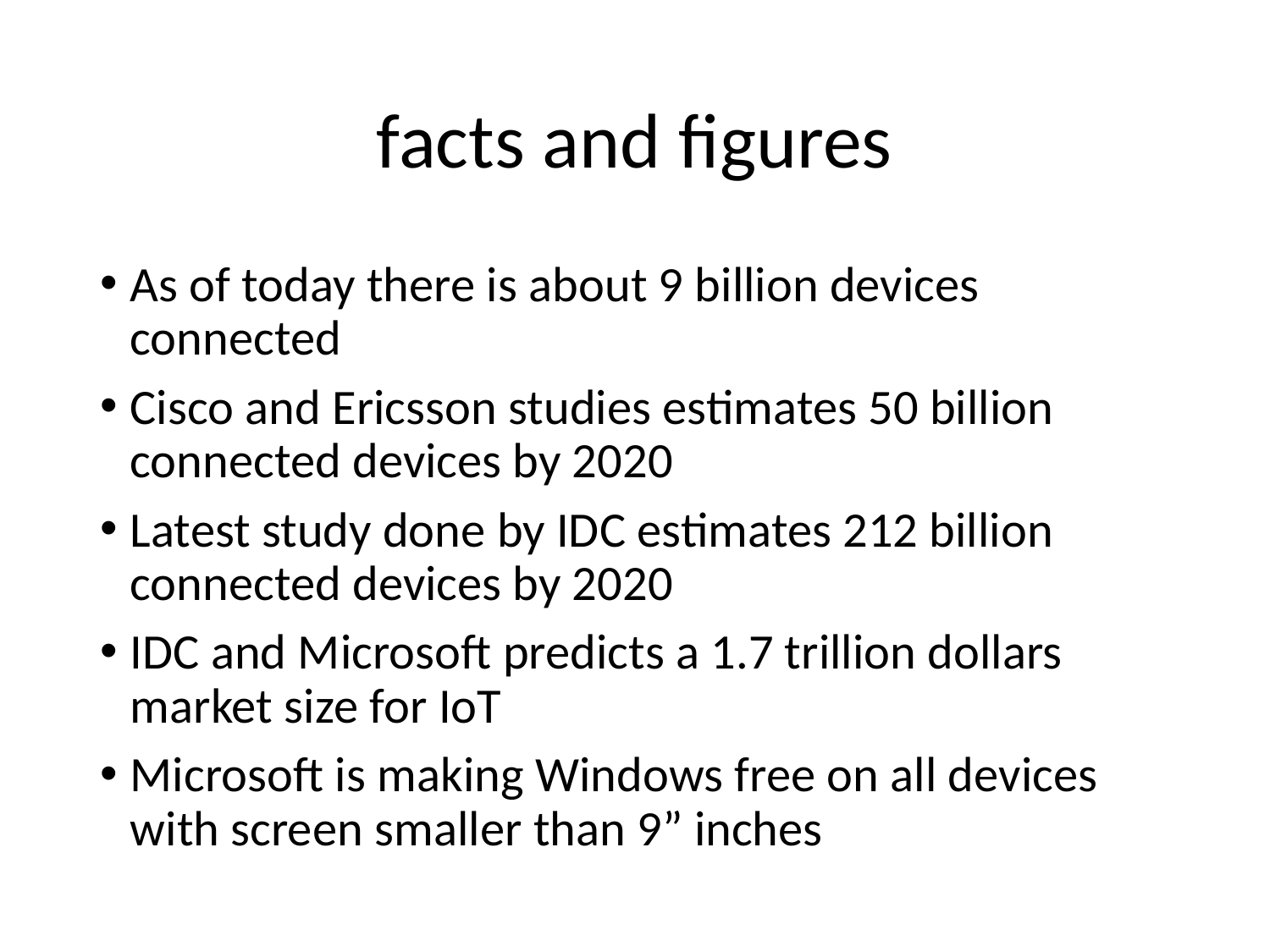

# facts and figures
As of today there is about 9 billion devices connected
Cisco and Ericsson studies estimates 50 billion connected devices by 2020
Latest study done by IDC estimates 212 billion connected devices by 2020
IDC and Microsoft predicts a 1.7 trillion dollars market size for IoT
Microsoft is making Windows free on all devices with screen smaller than 9” inches